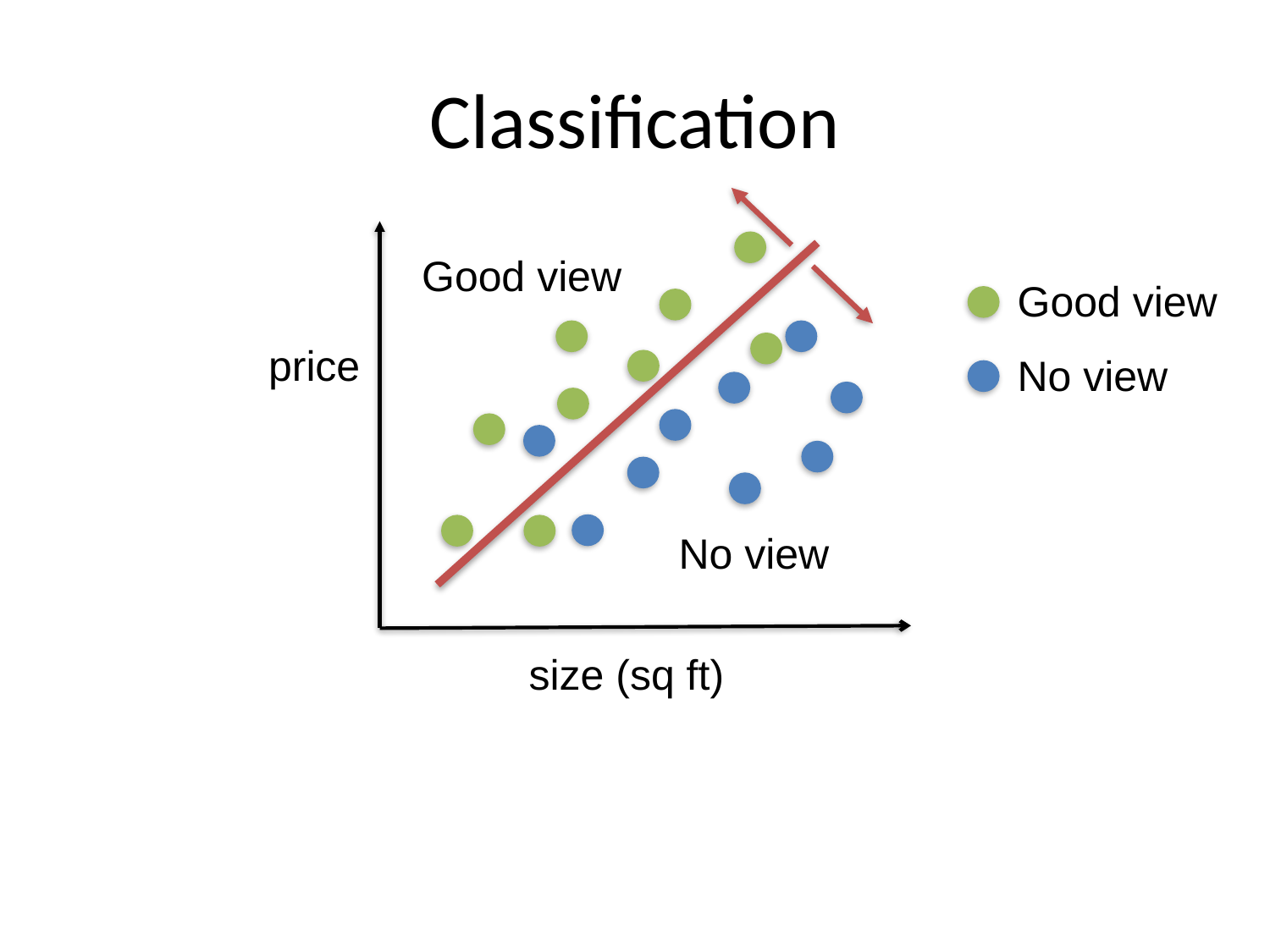

# Classification

Good view
Good view

price
No view

No view
size (sq ft)